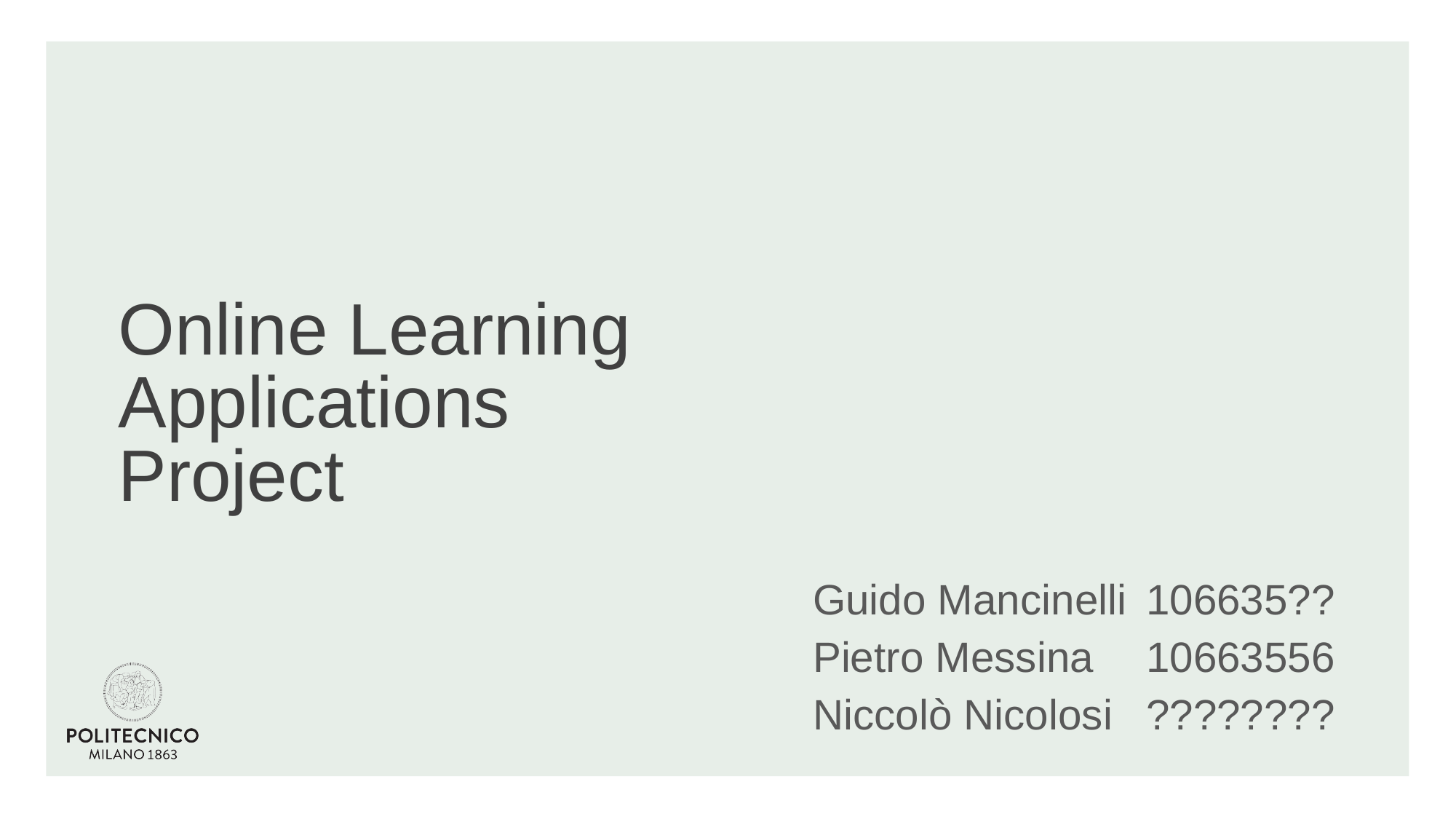

# Online Learning Applications Project
106635??
10663556
????????
Guido Mancinelli
Pietro Messina
Niccolò Nicolosi